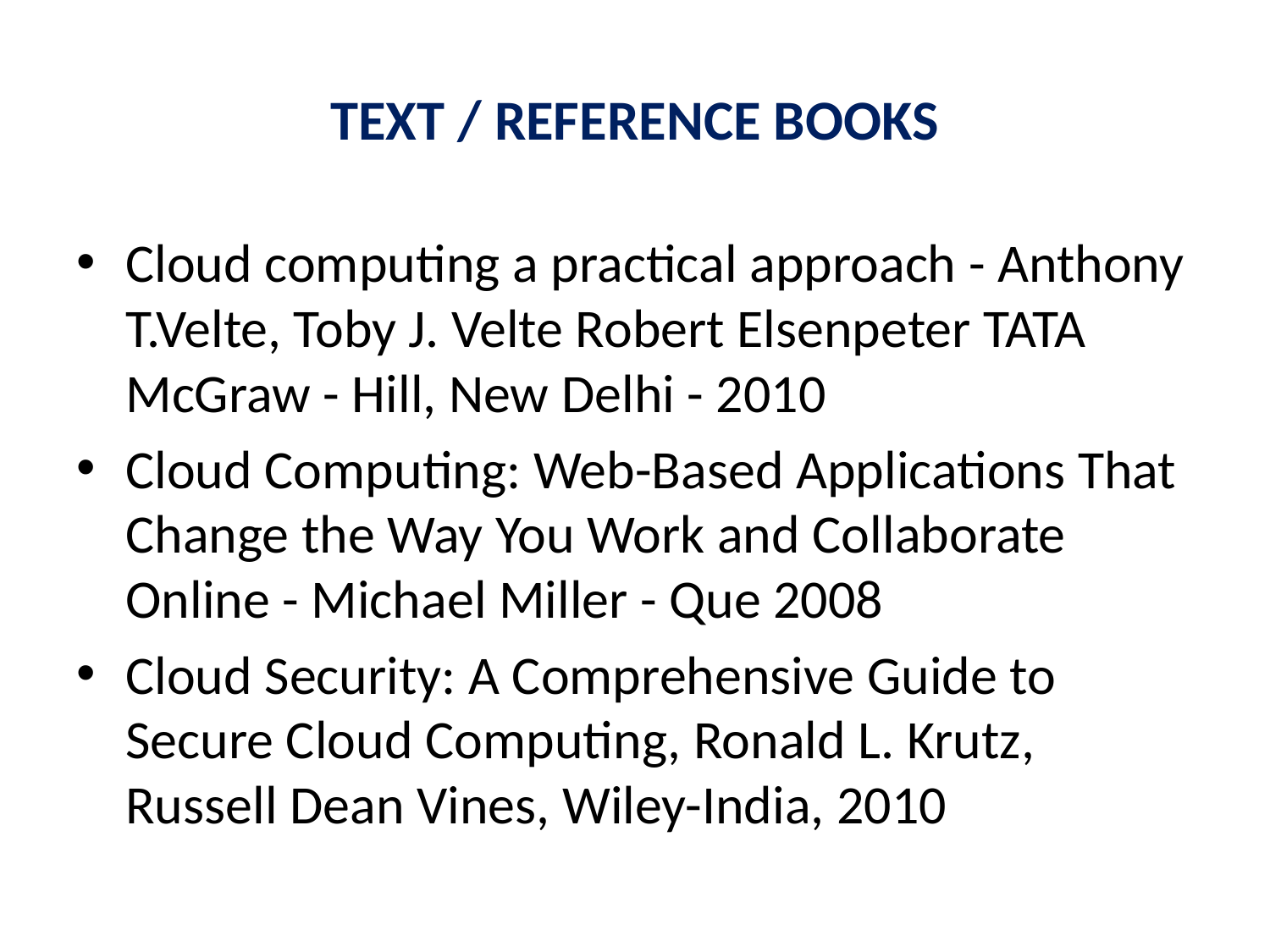

# TEXT / REFERENCE BOOKS
Cloud computing a practical approach - Anthony T.Velte, Toby J. Velte Robert Elsenpeter TATA McGraw - Hill, New Delhi - 2010
Cloud Computing: Web-Based Applications That Change the Way You Work and Collaborate Online - Michael Miller - Que 2008
Cloud Security: A Comprehensive Guide to Secure Cloud Computing, Ronald L. Krutz, Russell Dean Vines, Wiley-India, 2010